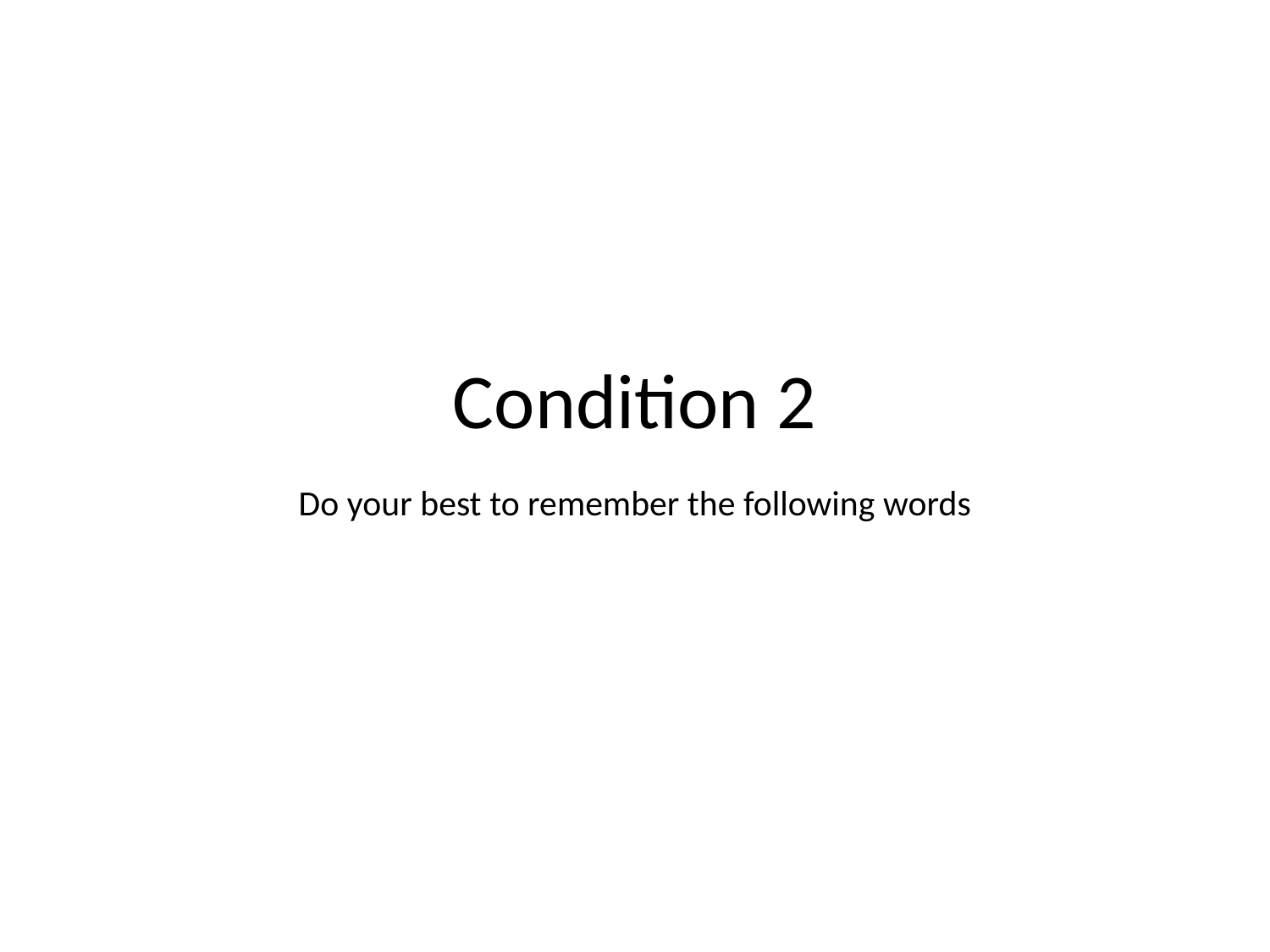

# Condition 2
Do your best to remember the following words